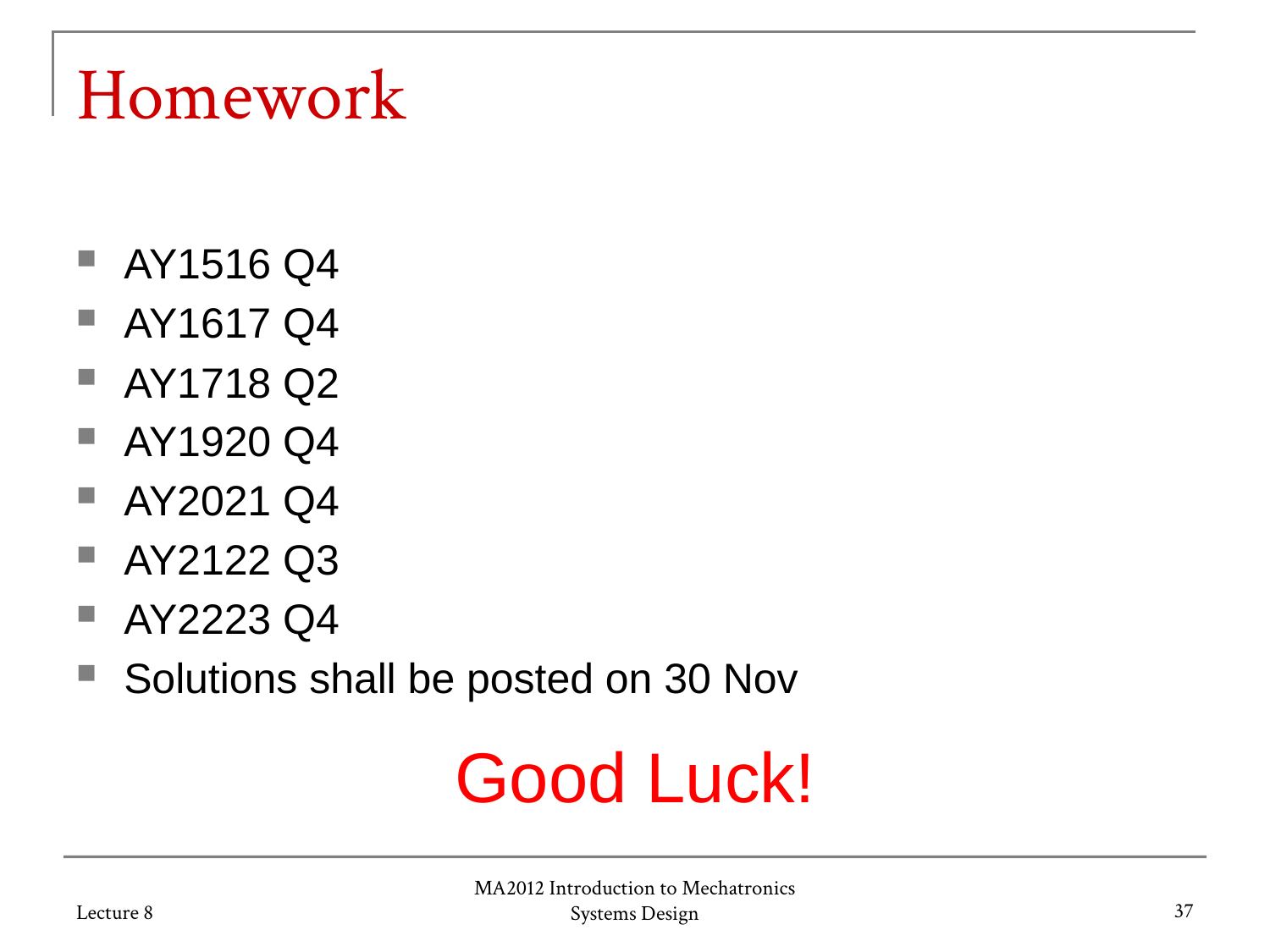

# Homework
AY1516 Q4
AY1617 Q4
AY1718 Q2
AY1920 Q4
AY2021 Q4
AY2122 Q3
AY2223 Q4
Solutions shall be posted on 30 Nov
Good Luck!
Lecture 8
37
MA2012 Introduction to Mechatronics Systems Design